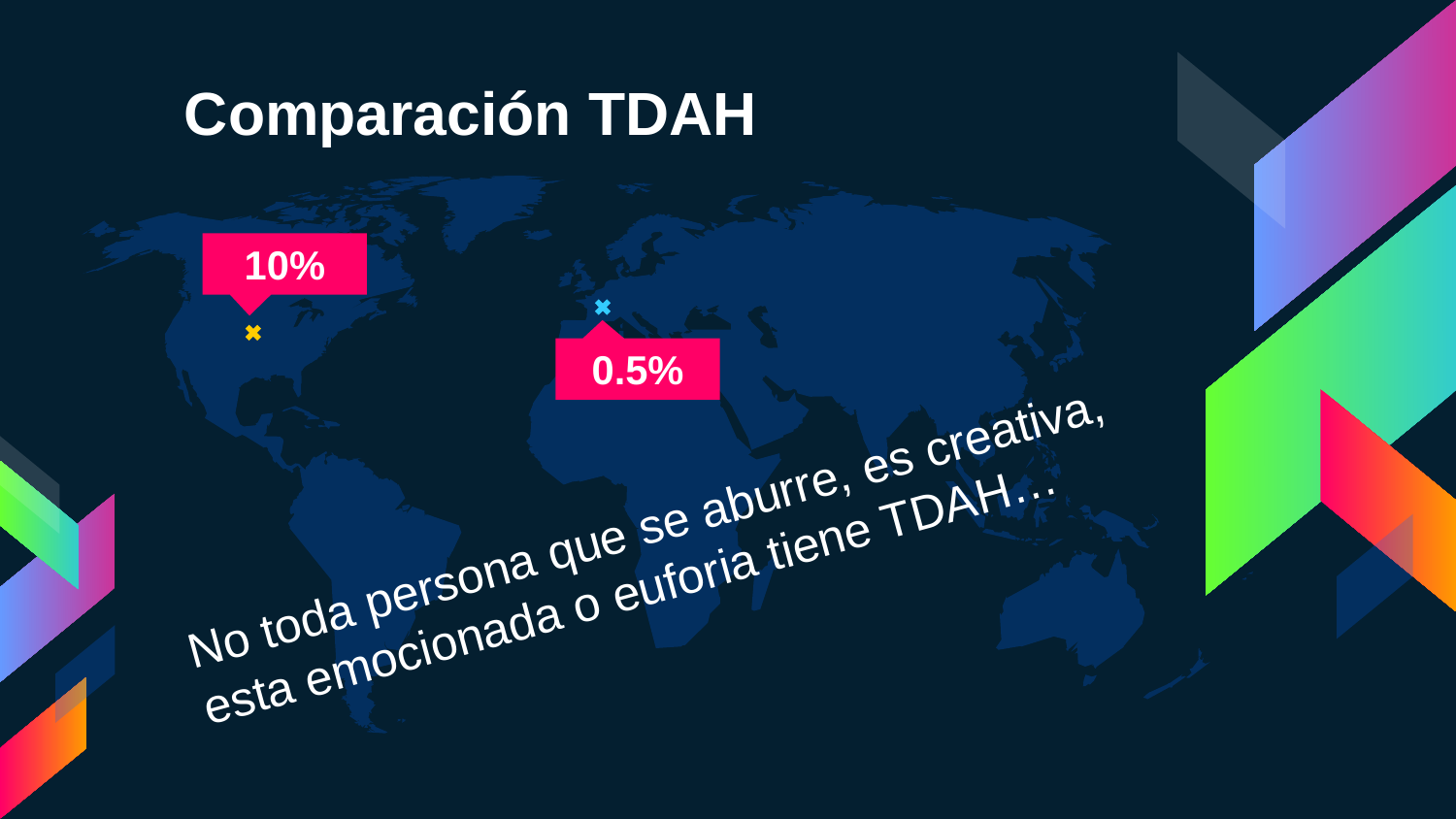

# Comparación TDAH

10%

0.5%
No toda persona que se aburre, es creativa, esta emocionada o euforia tiene TDAH…